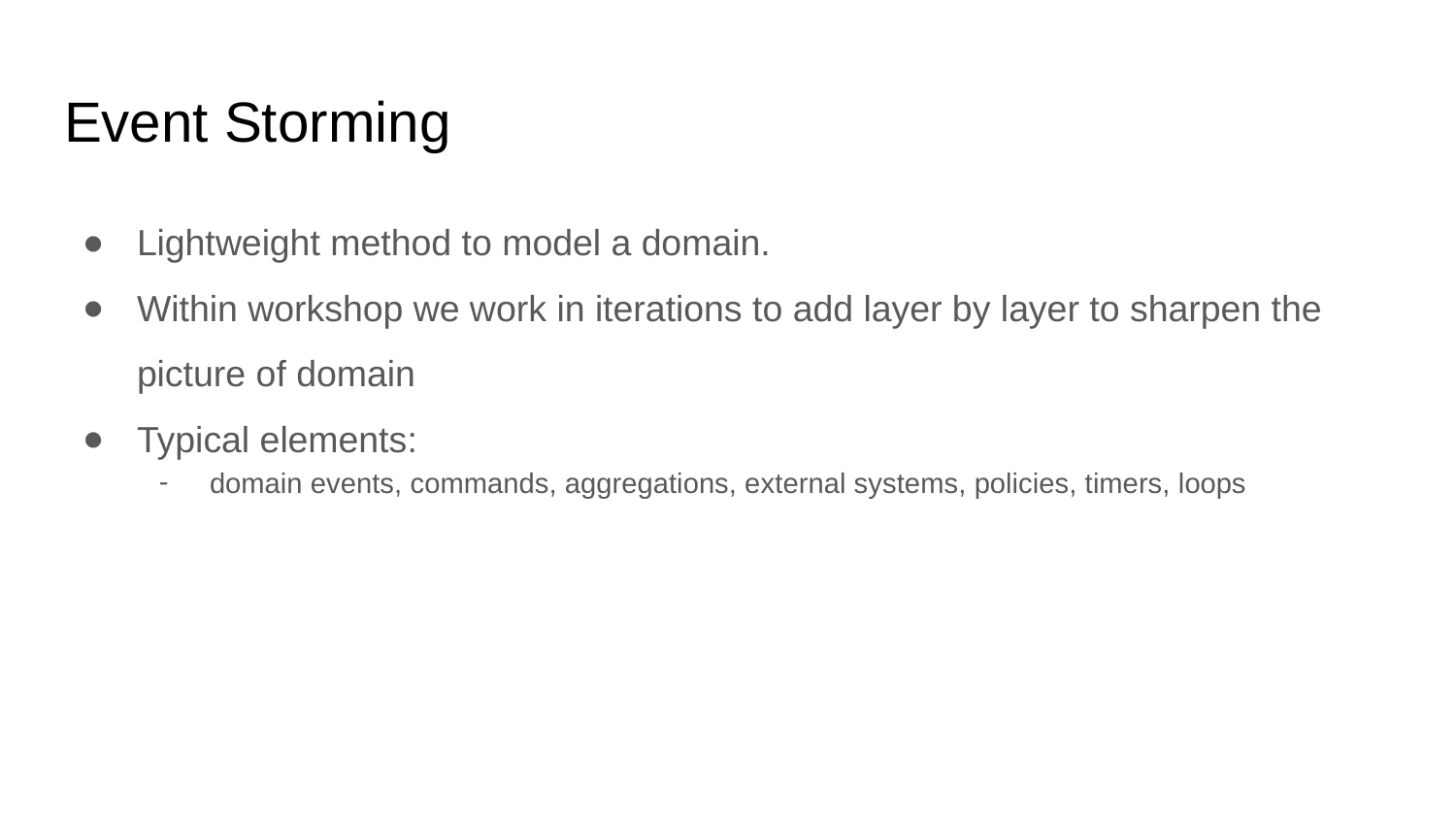

# Event Storming
Lightweight method to model a domain.
Within workshop we work in iterations to add layer by layer to sharpen the picture of domain
Typical elements:
domain events, commands, aggregations, external systems, policies, timers, loops